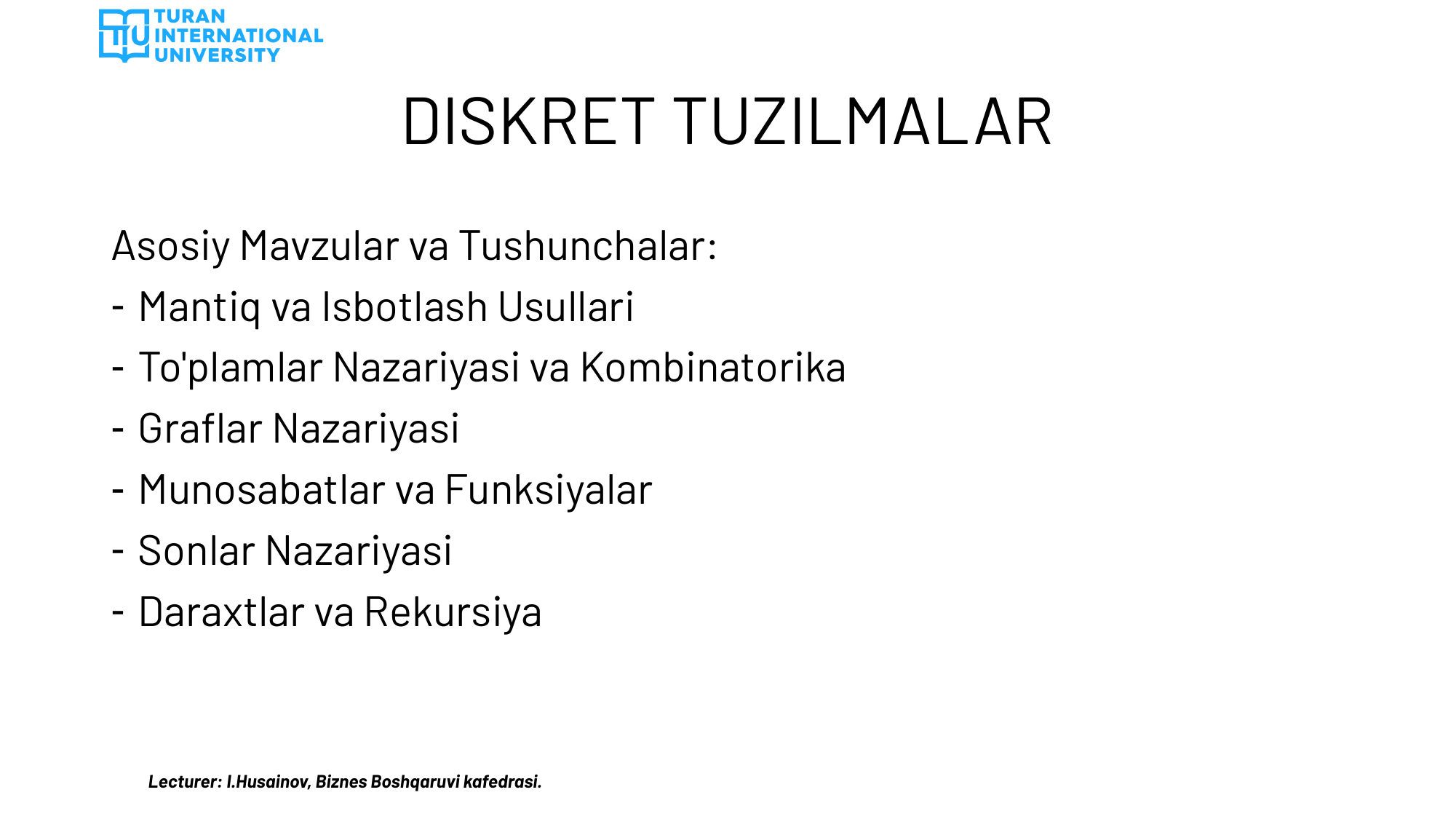

# DISKRET TUZILMALAR
Asosiy Mavzular va Tushunchalar:
Mantiq va Isbotlash Usullari
To'plamlar Nazariyasi va Kombinatorika
Graflar Nazariyasi
Munosabatlar va Funksiyalar
Sonlar Nazariyasi
Daraxtlar va Rekursiya
Lecturer: I.Husainov, Biznes Boshqaruvi kafedrasi.